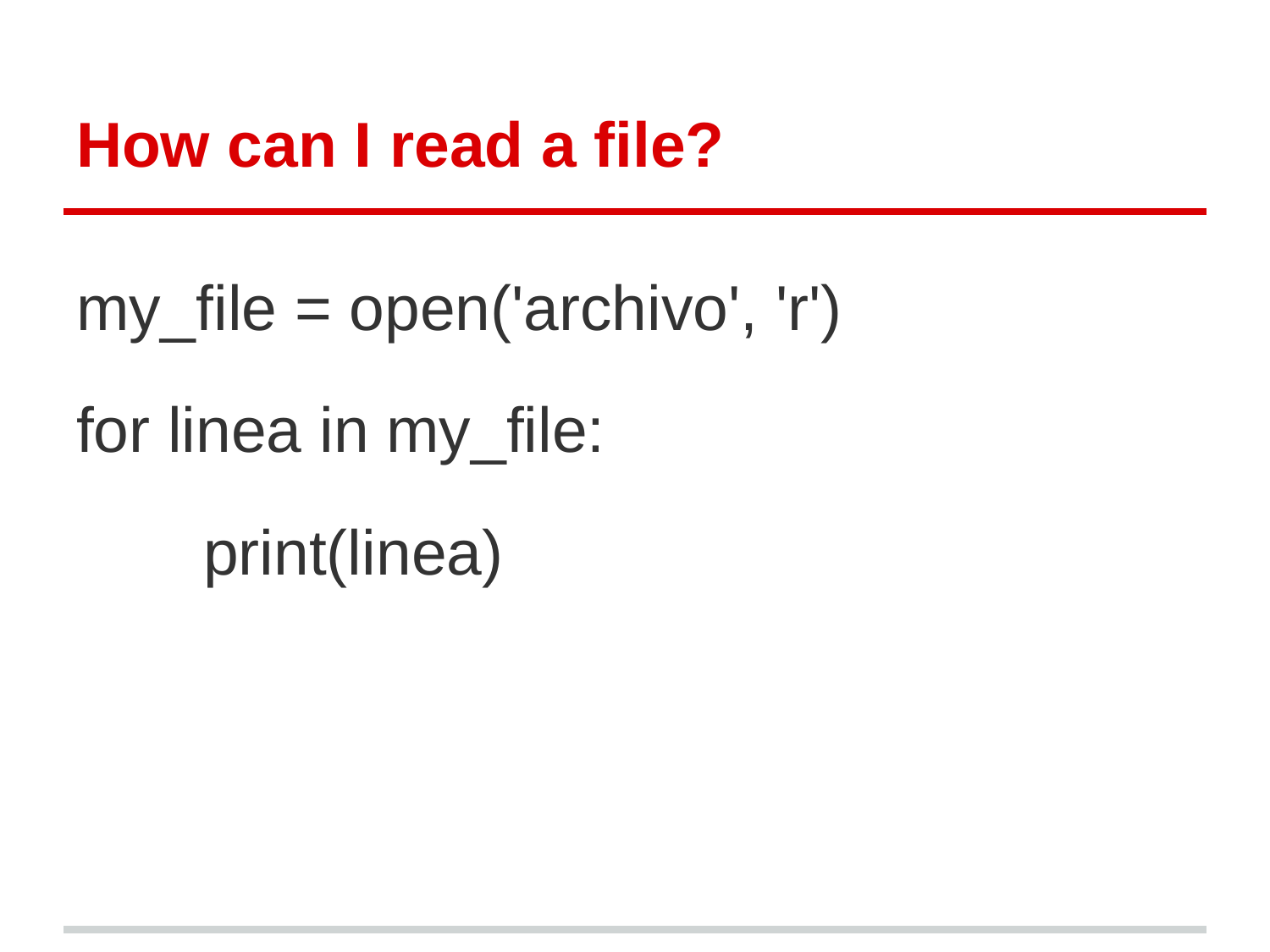

# How can I read a file?
my_file = open('archivo', 'r')
for linea in my_file:
	print(linea)